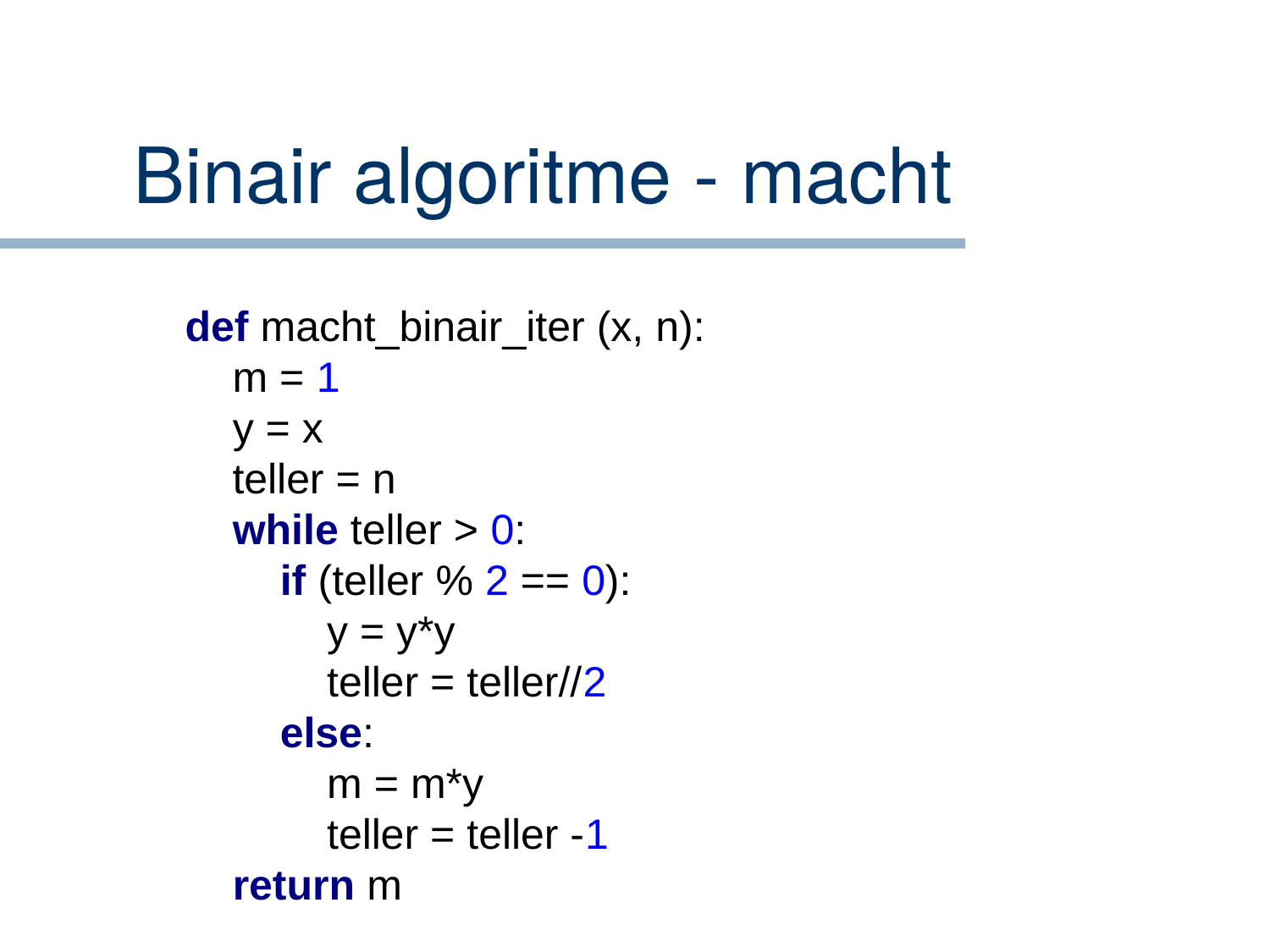

# Binair algoritme - macht
def macht_binair_iter (x, n):
    m = 1
    y = x
    teller = n
    while teller > 0:
        if (teller % 2 == 0):
            y = y*y
            teller = teller//2
        else:
            m = m*y
            teller = teller -1
    return m